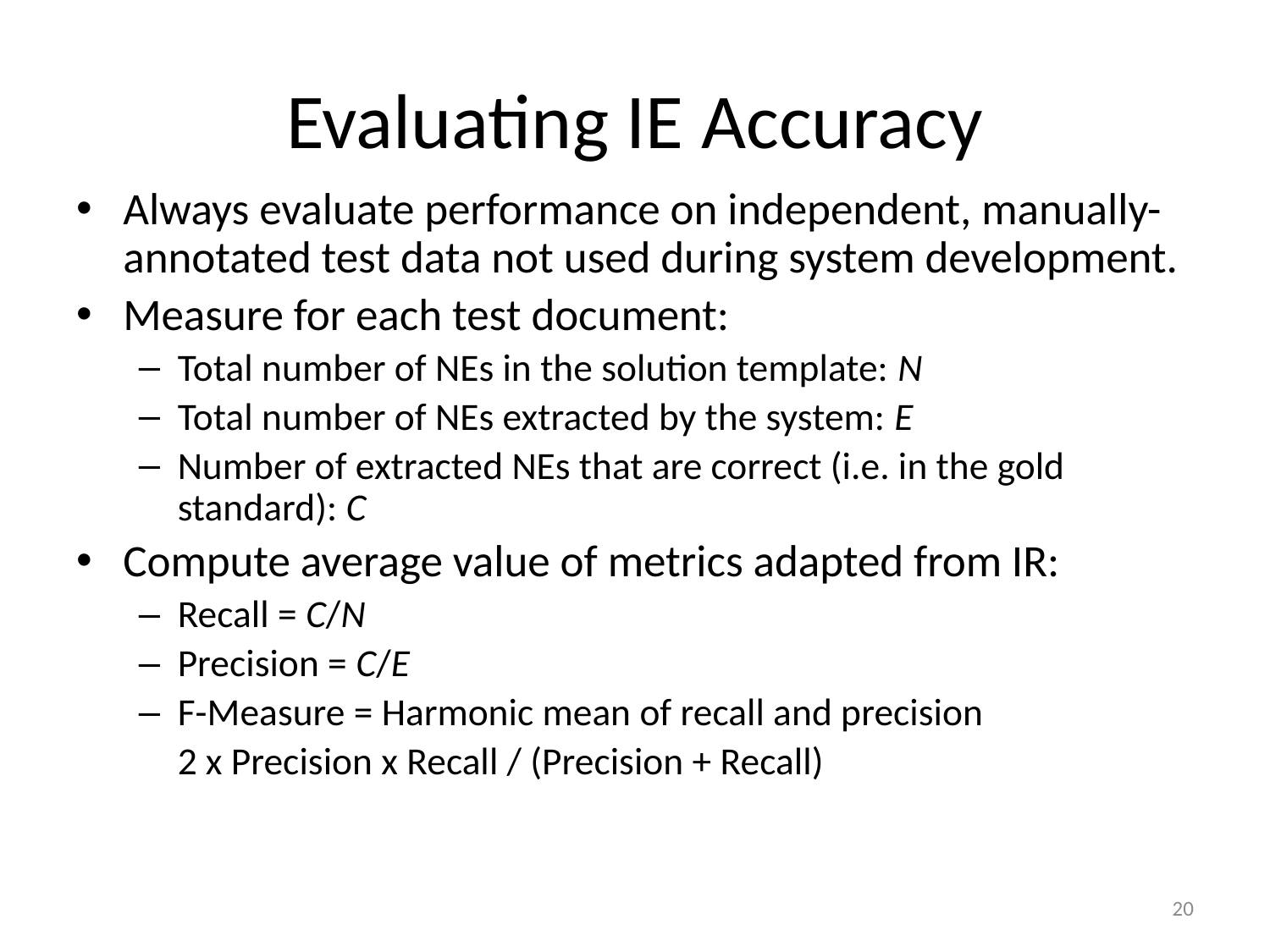

# Evaluating IE Accuracy
Always evaluate performance on independent, manually-annotated test data not used during system development.
Measure for each test document:
Total number of NEs in the solution template: N
Total number of NEs extracted by the system: E
Number of extracted NEs that are correct (i.e. in the gold standard): C
Compute average value of metrics adapted from IR:
Recall = C/N
Precision = C/E
F-Measure = Harmonic mean of recall and precision
			2 x Precision x Recall / (Precision + Recall)

20